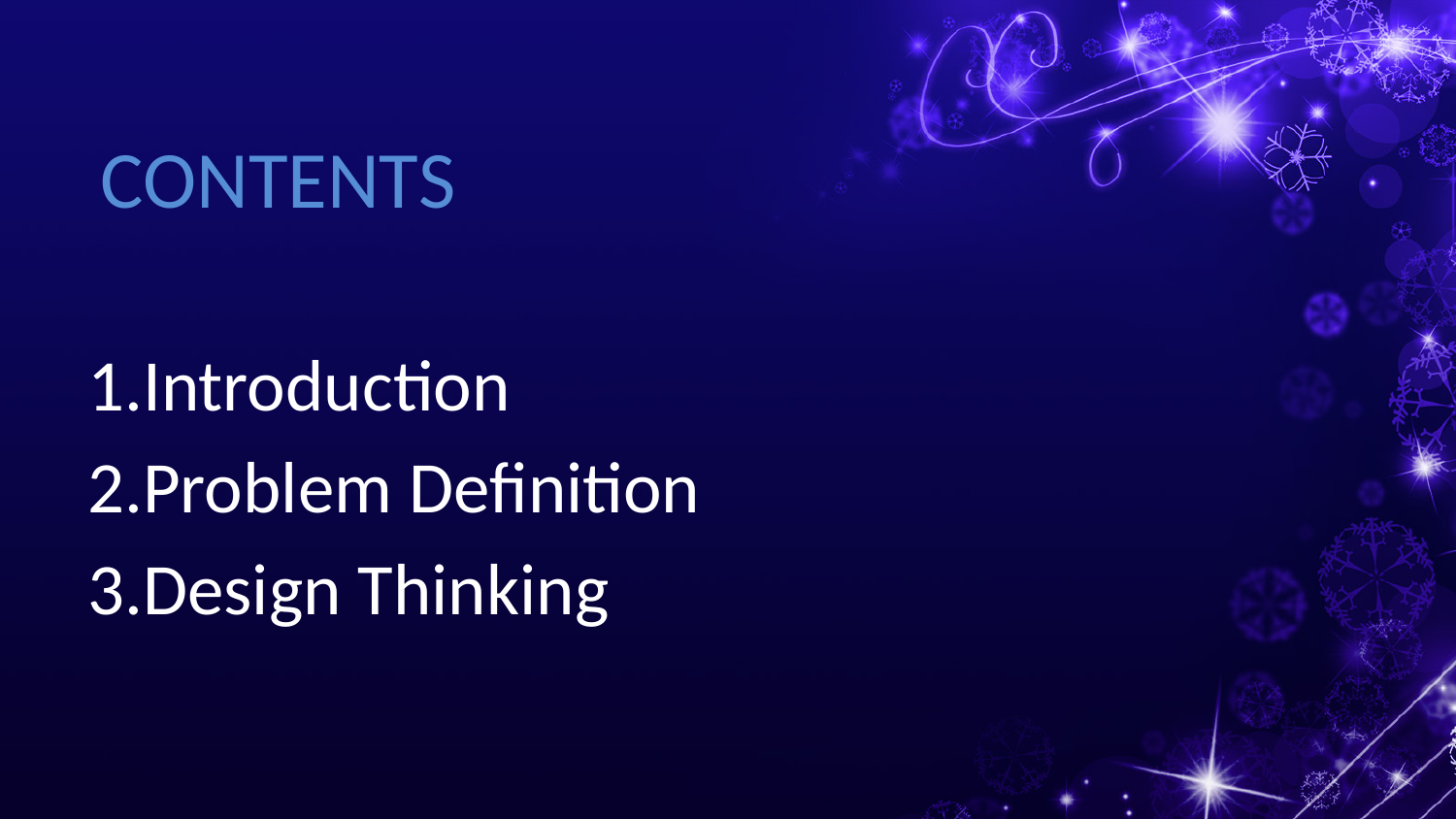

# CONTENTS
1.Introduction
2.Problem Definition
3.Design Thinking